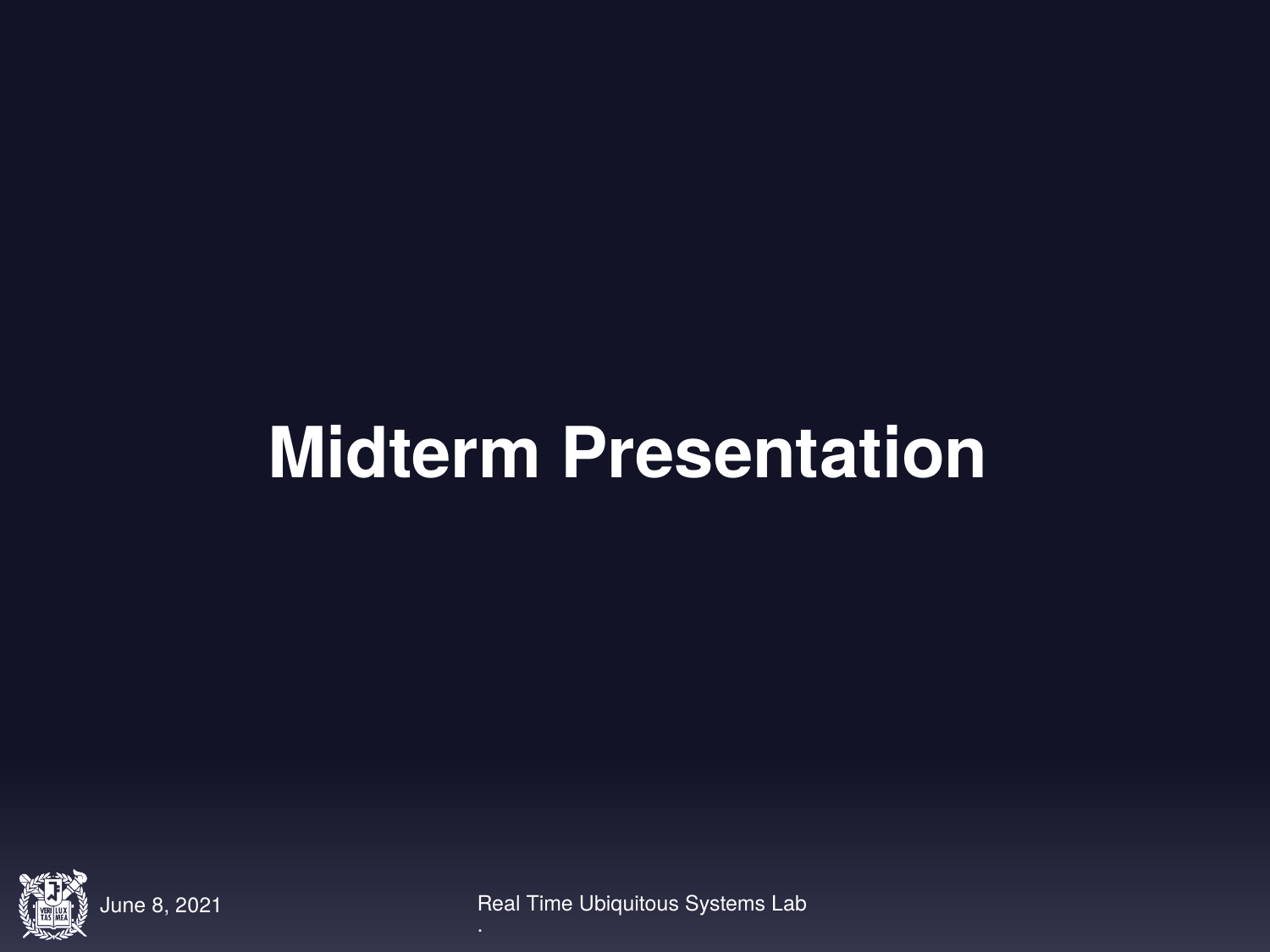

# Midterm Presentation
Real Time Ubiquitous Systems Lab.
June 8, 2021